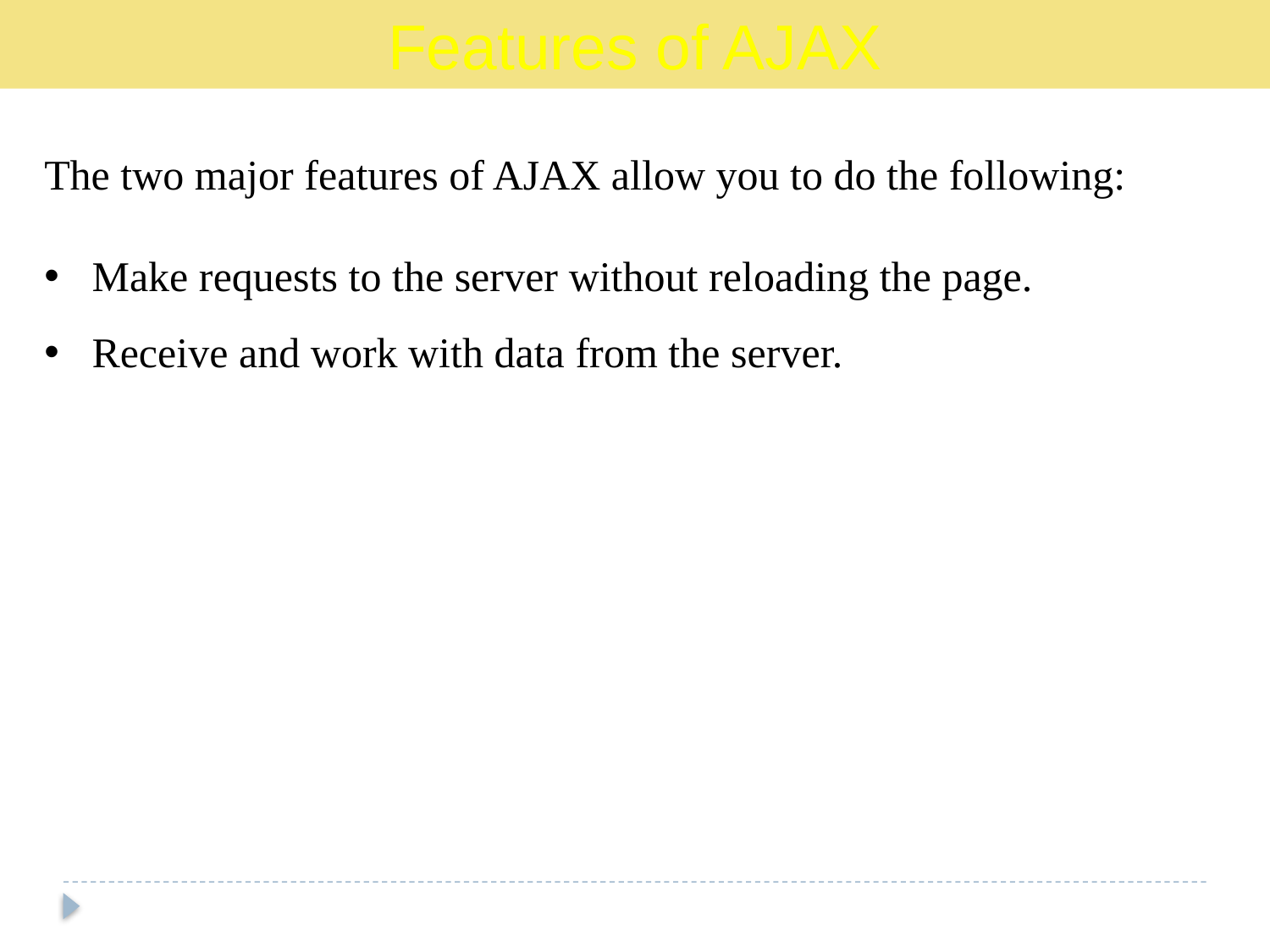

Features of AJAX
The two major features of AJAX allow you to do the following:

Make requests to the server without reloading the page.
Receive and work with data from the server.